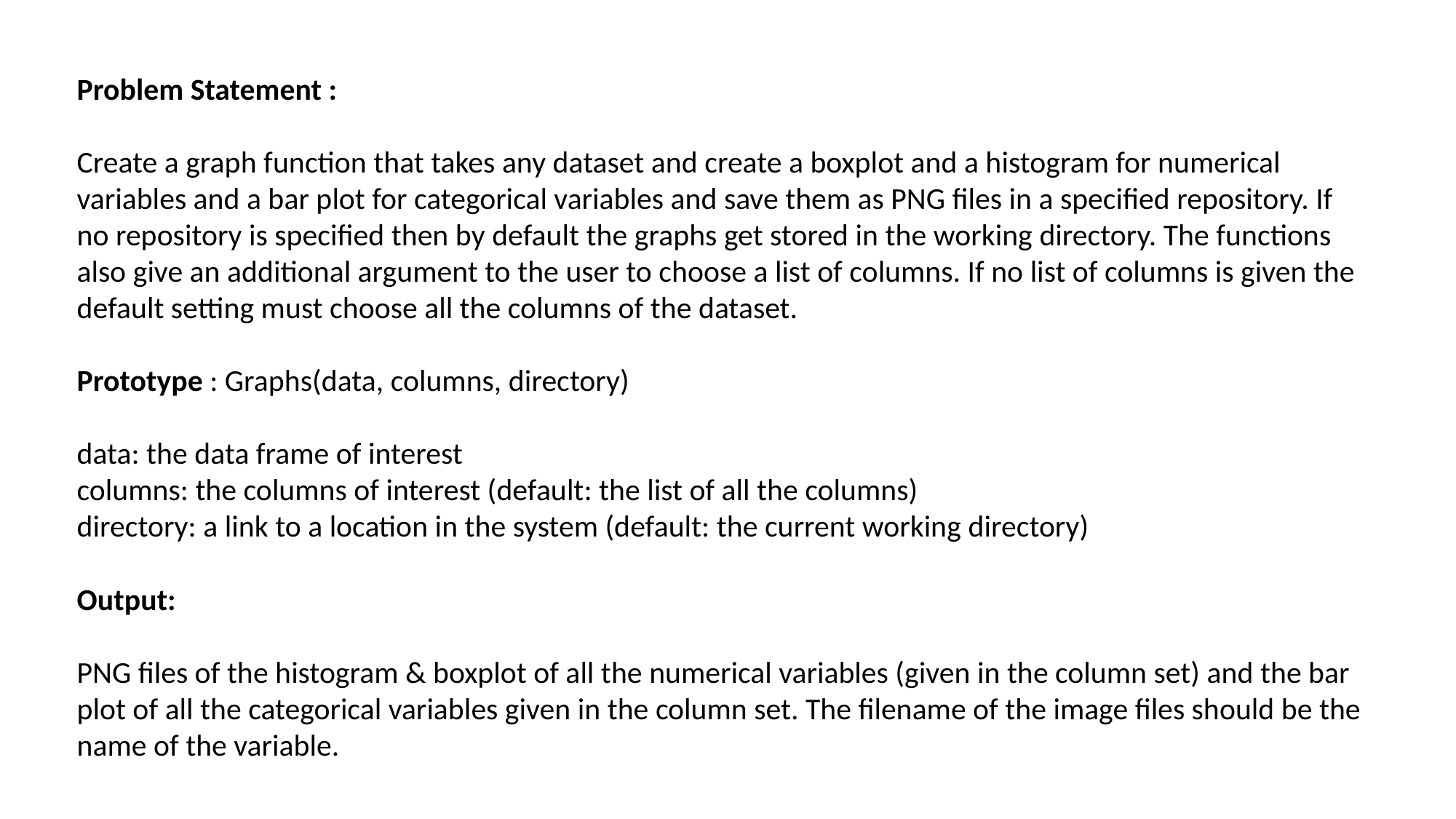

Problem Statement :

Create a graph function that takes any dataset and create a boxplot and a histogram for numerical variables and a bar plot for categorical variables and save them as PNG files in a specified repository. If no repository is specified then by default the graphs get stored in the working directory. The functions also give an additional argument to the user to choose a list of columns. If no list of columns is given the default setting must choose all the columns of the dataset.

Prototype : Graphs(data, columns, directory)

data: the data frame of interest
columns: the columns of interest (default: the list of all the columns)
directory: a link to a location in the system (default: the current working directory)

Output:
PNG files of the histogram & boxplot of all the numerical variables (given in the column set) and the bar plot of all the categorical variables given in the column set. The filename of the image files should be the name of the variable.